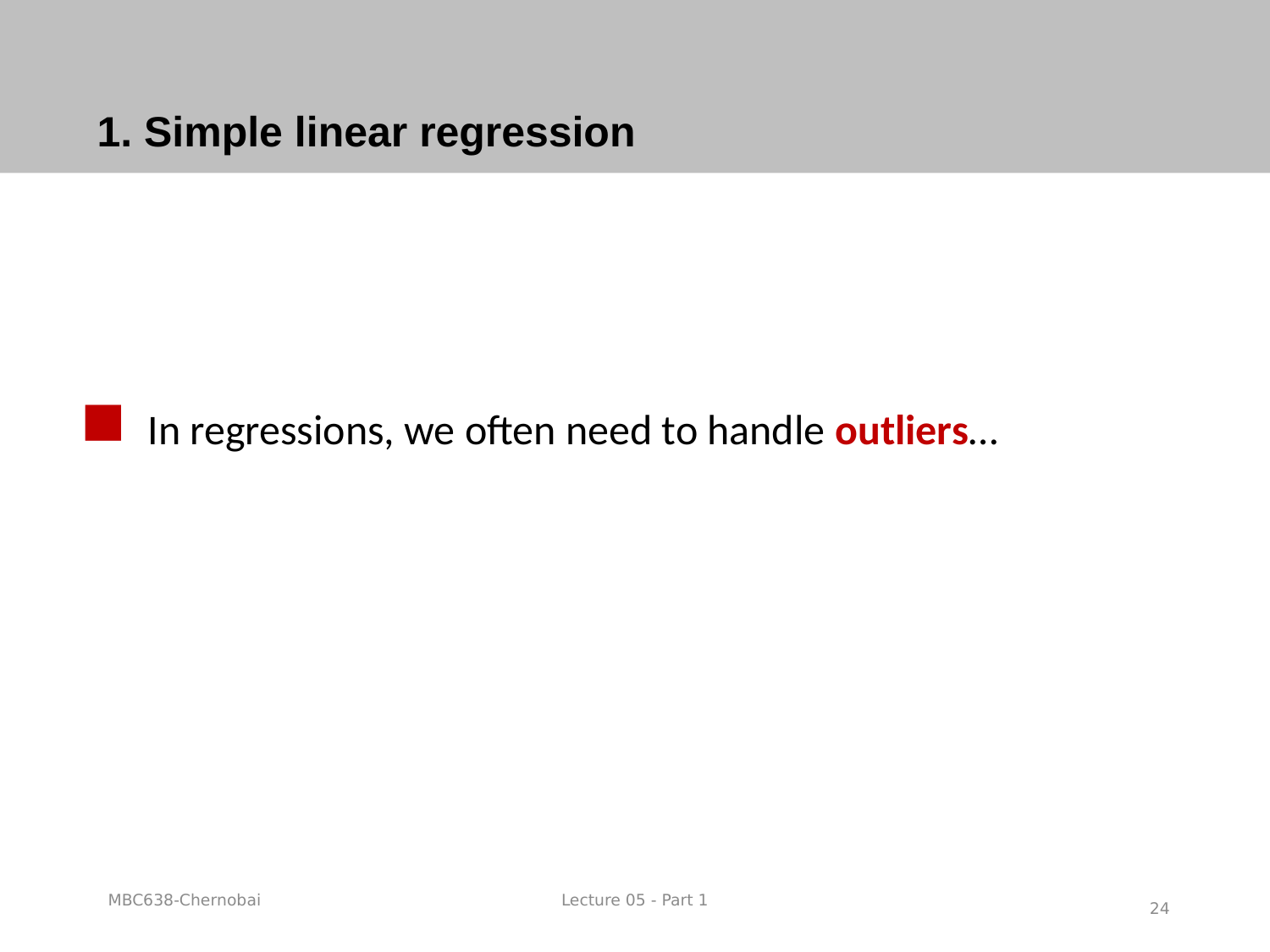

# 1. Simple linear regression
  In regressions, we often need to handle outliers…

MBC638-Chernobai
Lecture 05 - Part 1
24